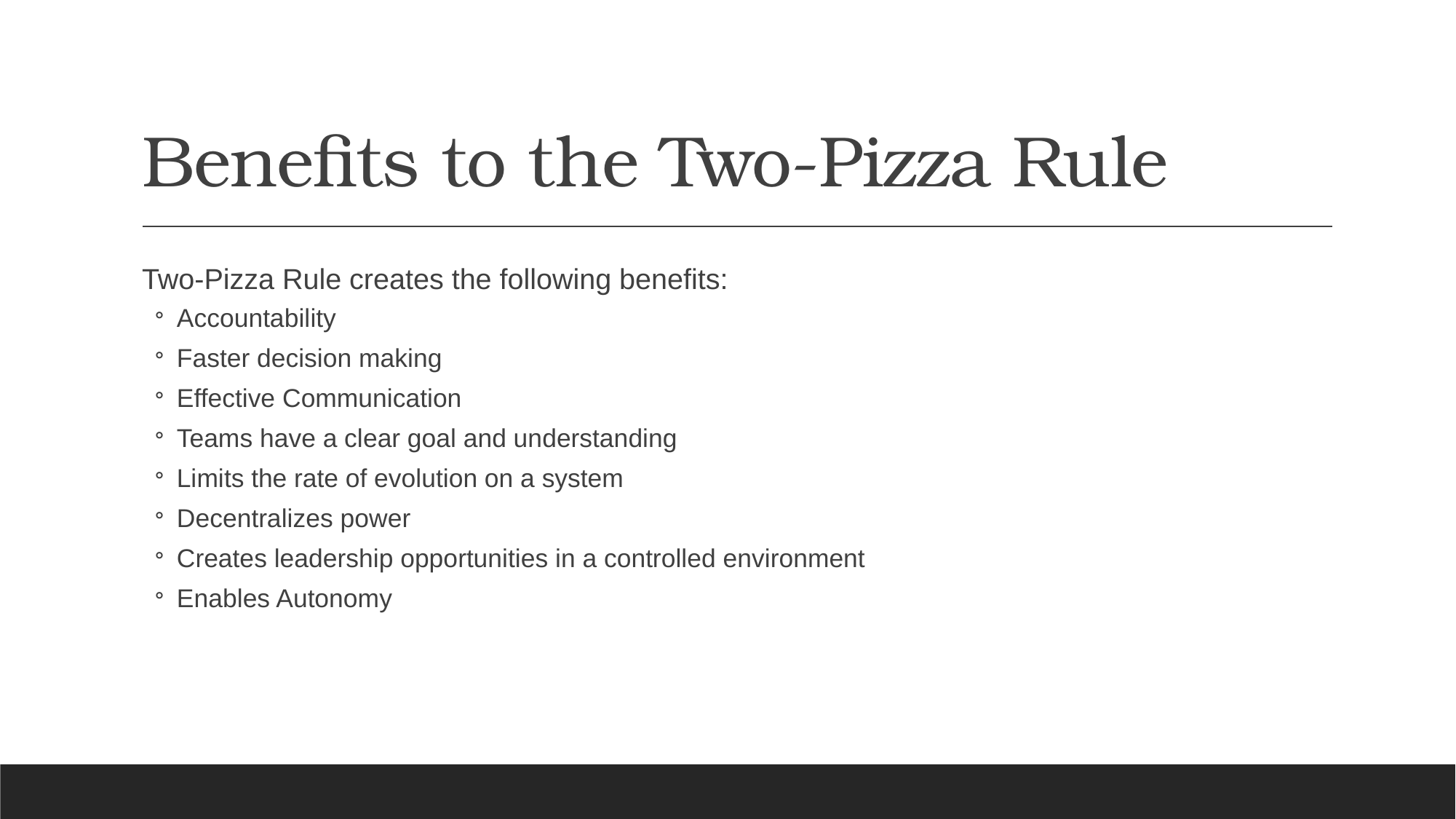

# Benefits to the Two-Pizza Rule
Two-Pizza Rule creates the following benefits:
Accountability
Faster decision making
Effective Communication
Teams have a clear goal and understanding
Limits the rate of evolution on a system
Decentralizes power
Creates leadership opportunities in a controlled environment
Enables Autonomy